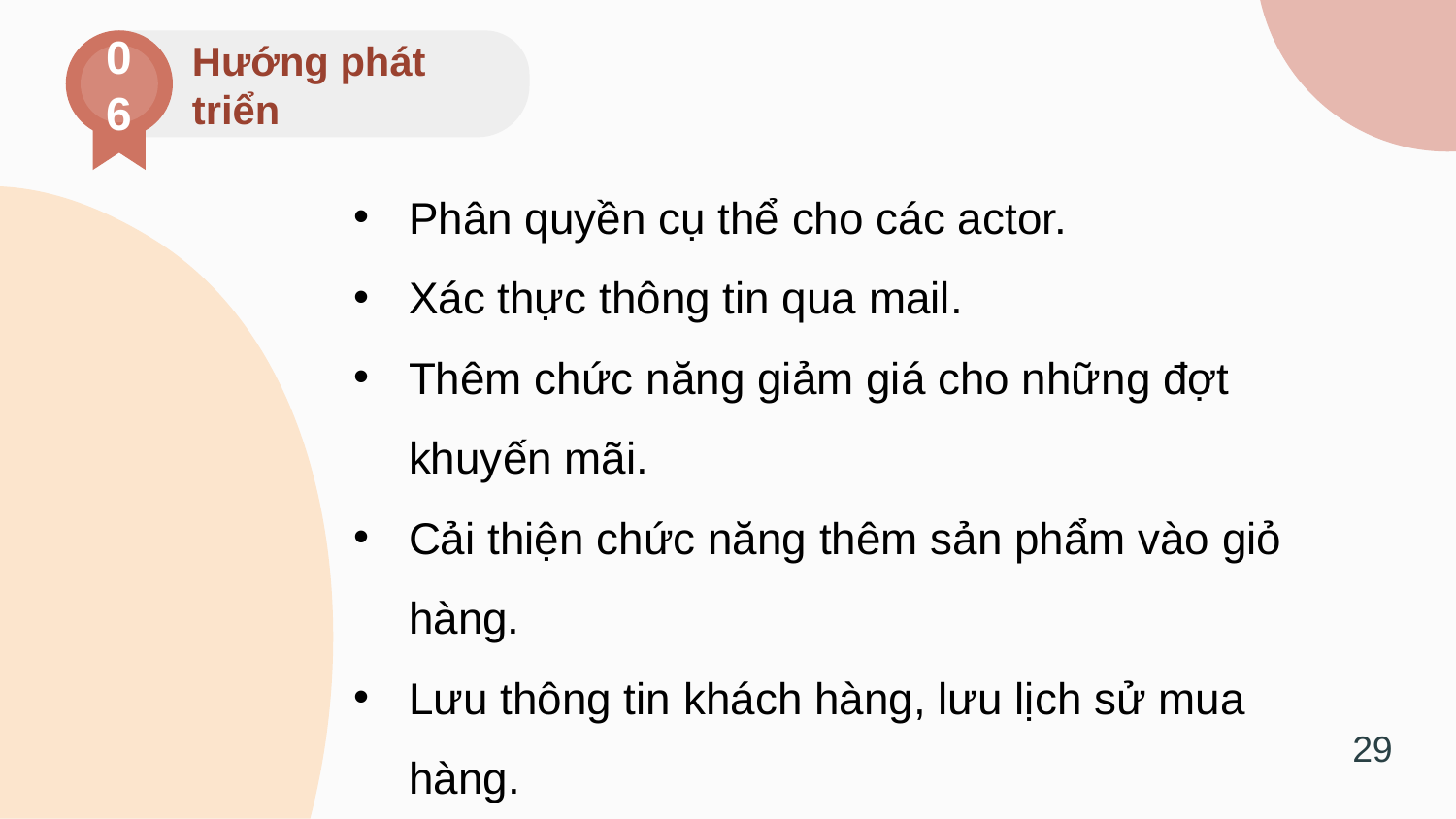

06
Hướng phát triển

Phân quyền cụ thể cho các actor.
Xác thực thông tin qua mail.
Thêm chức năng giảm giá cho những đợt khuyến mãi.
Cải thiện chức năng thêm sản phẩm vào giỏ hàng.
Lưu thông tin khách hàng, lưu lịch sử mua hàng.
Thanh toán tích hợp qua Paypal.
29